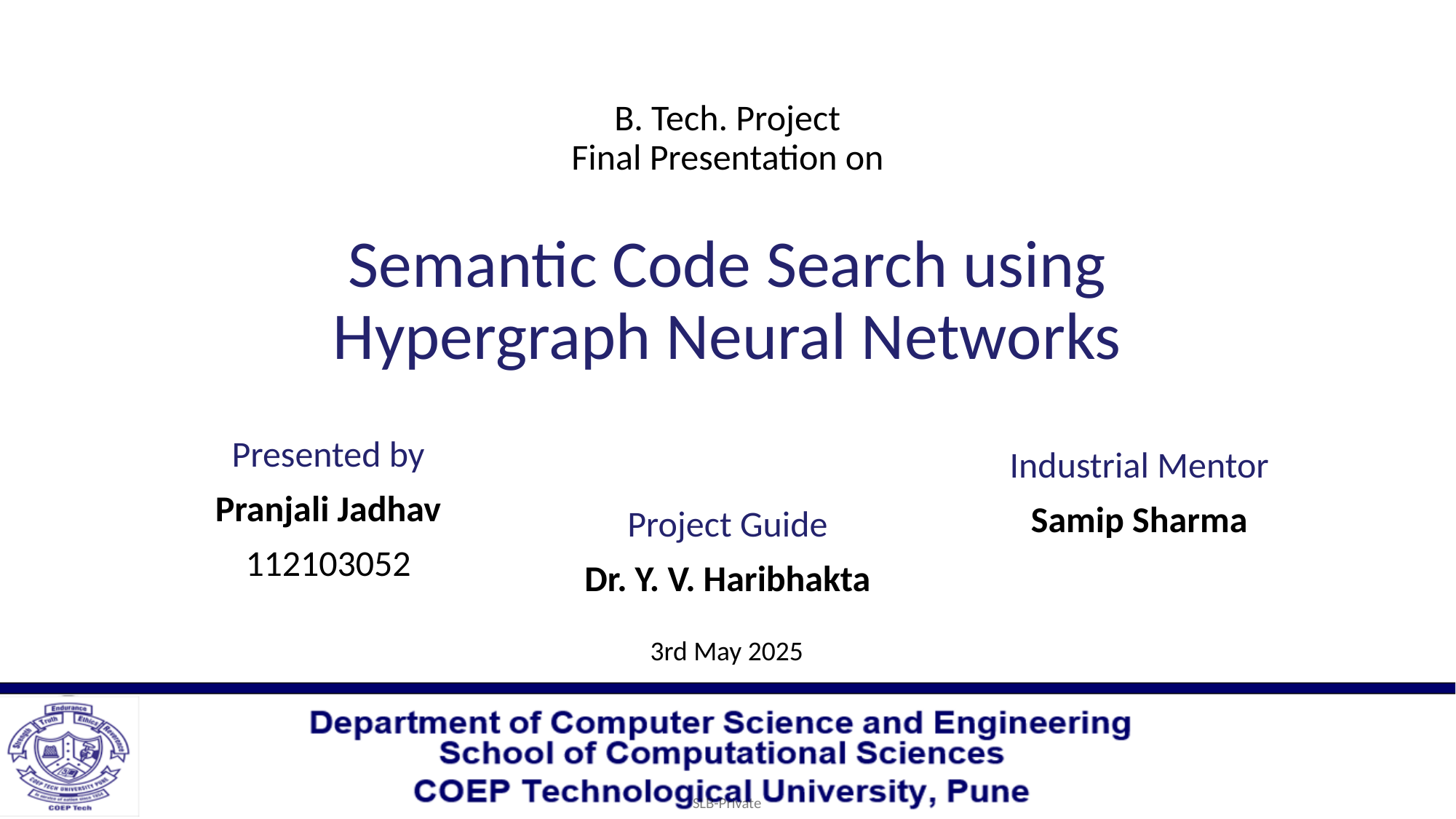

B. Tech. Project
Final Presentation on

# Semantic Code Search using Hypergraph Neural Networks
Presented by
Pranjali Jadhav
112103052
Industrial Mentor
Samip Sharma
Project Guide
Dr. Y. V. Haribhakta
3rd May 2025